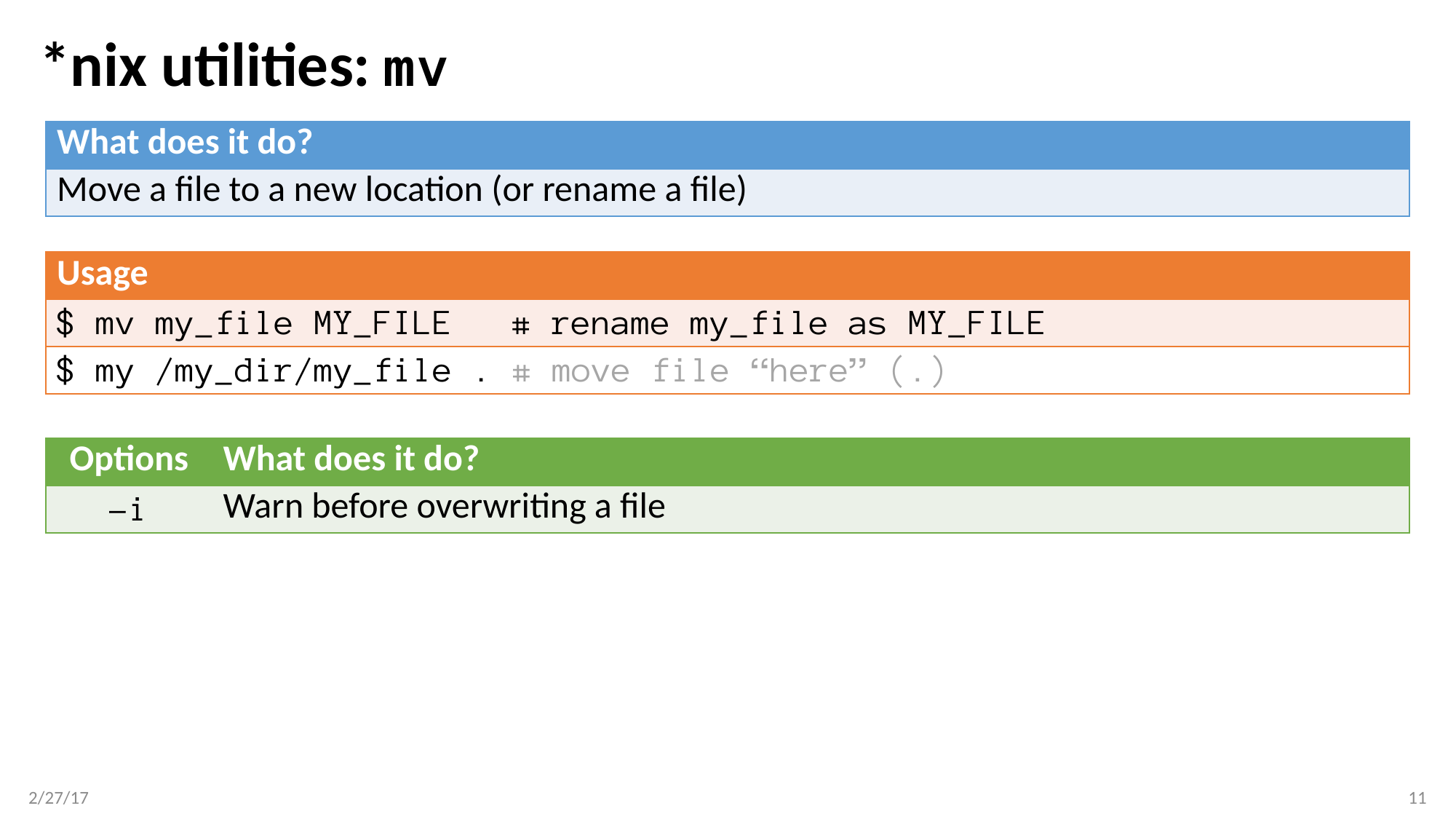

# *nix utilities: mv
| What does it do? |
| --- |
| Move a file to a new location (or rename a file) |
| Usage |
| --- |
| $ mv my\_file MY\_FILE # rename my\_file as MY\_FILE |
| $ my /my\_dir/my\_file . # move file “here” (.) |
| Options | What does it do? |
| --- | --- |
| -i | Warn before overwriting a file |
2/27/17
11